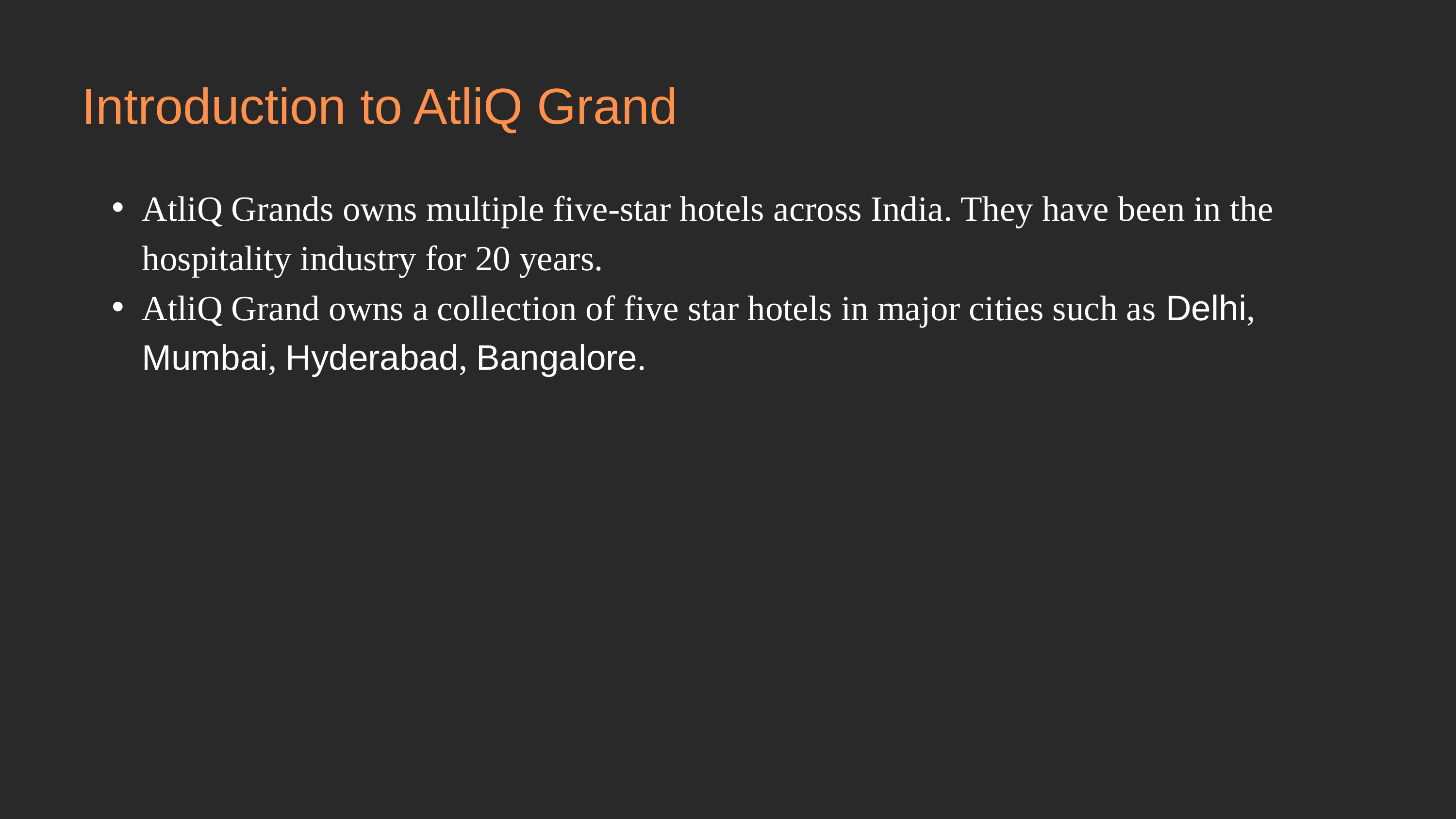

Introduction to AtliQ Grand
AtliQ Grands owns multiple five-star hotels across India. They have been in the hospitality industry for 20 years.
AtliQ Grand owns a collection of five star hotels in major cities such as Delhi, Mumbai, Hyderabad, Bangalore.